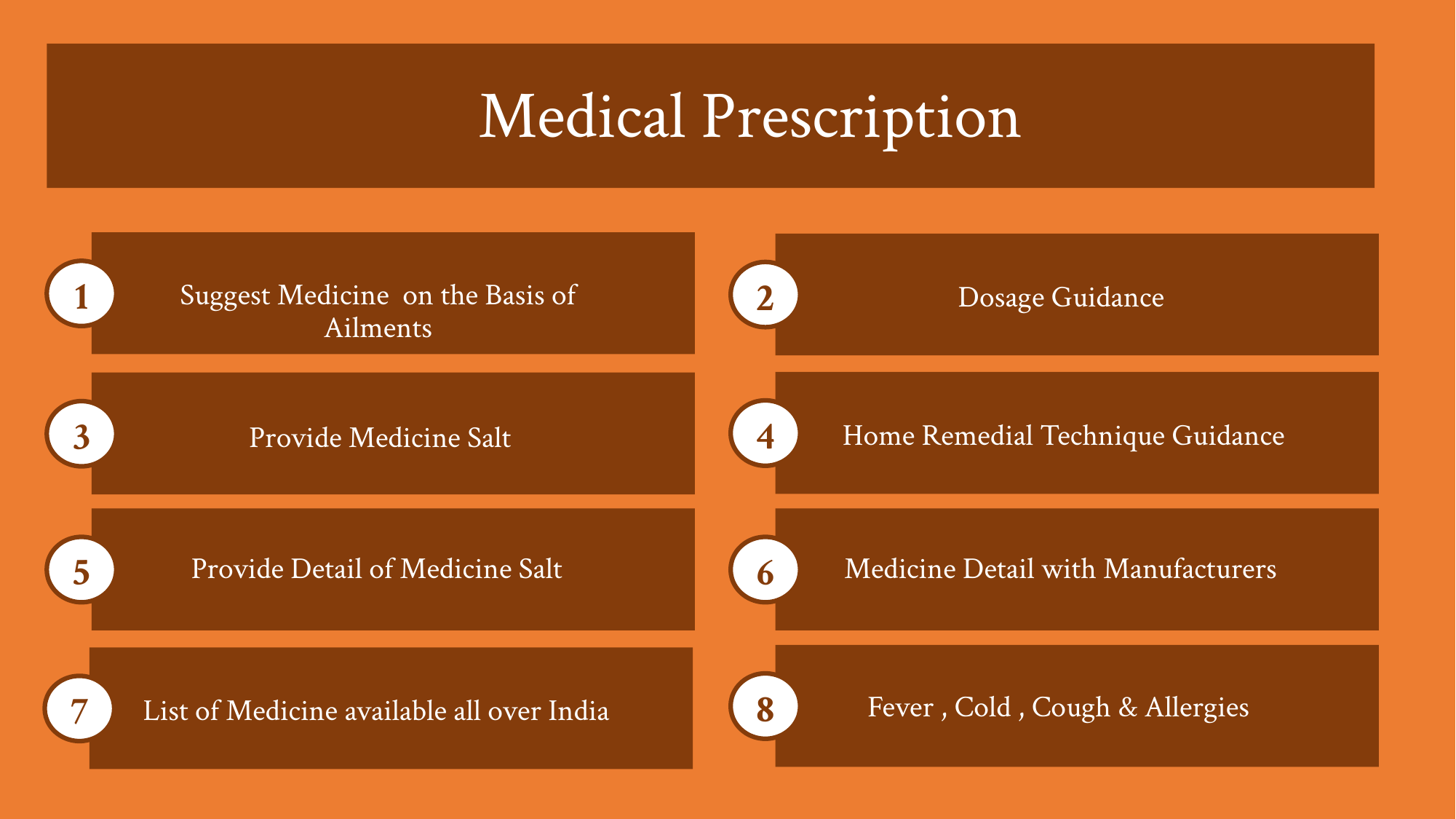

# Medical Prescription
Suggest Medicine  on the Basis of Ailments
Dosage Guidance
Home Remedial Technique Guidance
Provide Medicine Salt
Provide Detail of Medicine Salt
Medicine Detail with Manufacturers
Fever , Cold , Cough & Allergies
List of Medicine available all over India